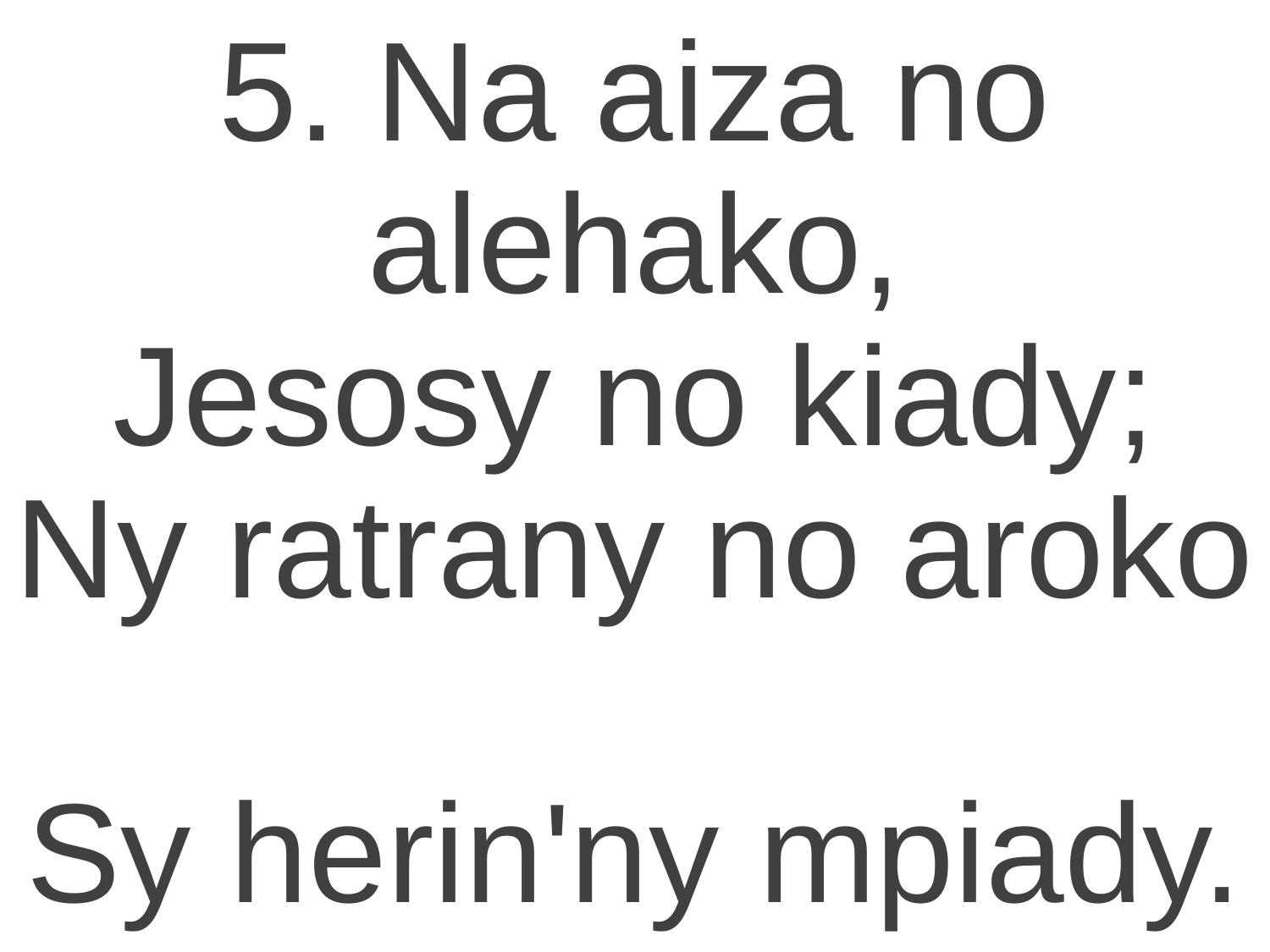

5. Na aiza no alehako,
Jesosy no kiady;
Ny ratrany no aroko
Sy herin'ny mpiady.